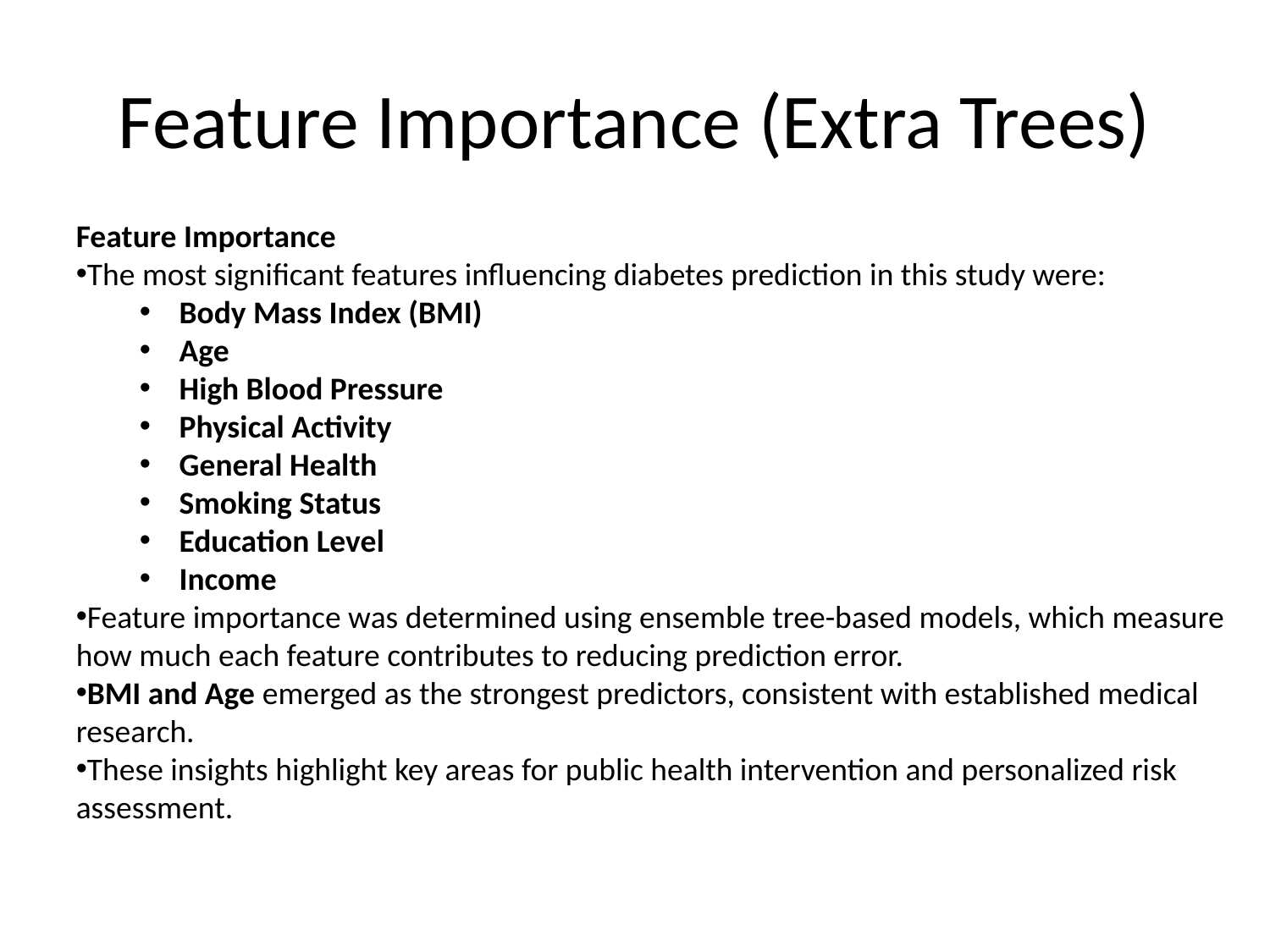

# Feature Importance (Extra Trees)
Feature Importance
The most significant features influencing diabetes prediction in this study were:
Body Mass Index (BMI)
Age
High Blood Pressure
Physical Activity
General Health
Smoking Status
Education Level
Income
Feature importance was determined using ensemble tree-based models, which measure how much each feature contributes to reducing prediction error.
BMI and Age emerged as the strongest predictors, consistent with established medical research.
These insights highlight key areas for public health intervention and personalized risk assessment.